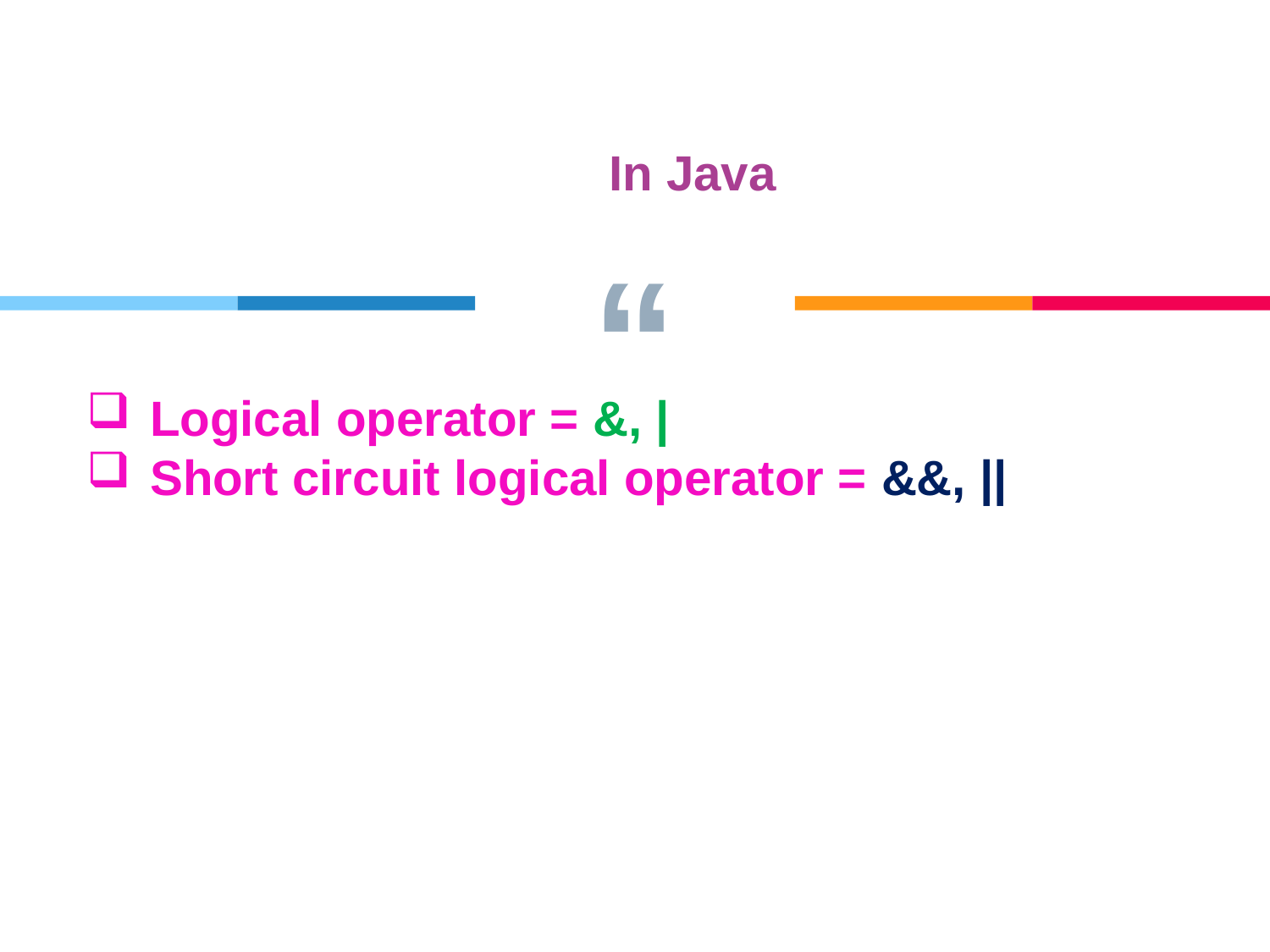

In Java
Logical operator = &, |
Short circuit logical operator = &&, ||